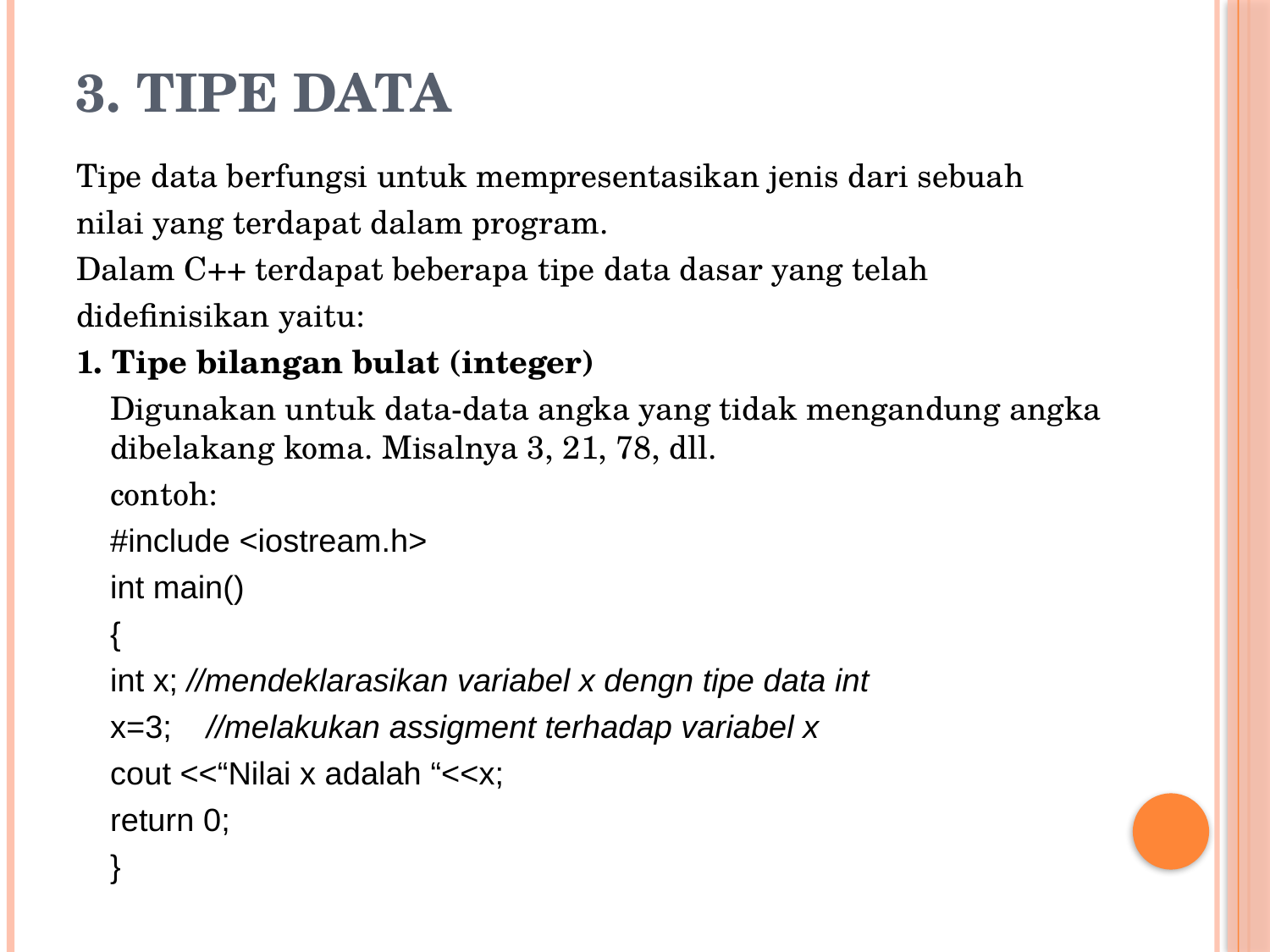

# 3. Tipe Data
Tipe data berfungsi untuk mempresentasikan jenis dari sebuah
nilai yang terdapat dalam program.
Dalam C++ terdapat beberapa tipe data dasar yang telah
didefinisikan yaitu:
1. Tipe bilangan bulat (integer)
	Digunakan untuk data-data angka yang tidak mengandung angka dibelakang koma. Misalnya 3, 21, 78, dll.
	contoh:
	#include <iostream.h>
	int main()
	{
		int x; //mendeklarasikan variabel x dengn tipe data int
		x=3;	//melakukan assigment terhadap variabel x
		cout <<“Nilai x adalah “<<x;
		return 0;
	}